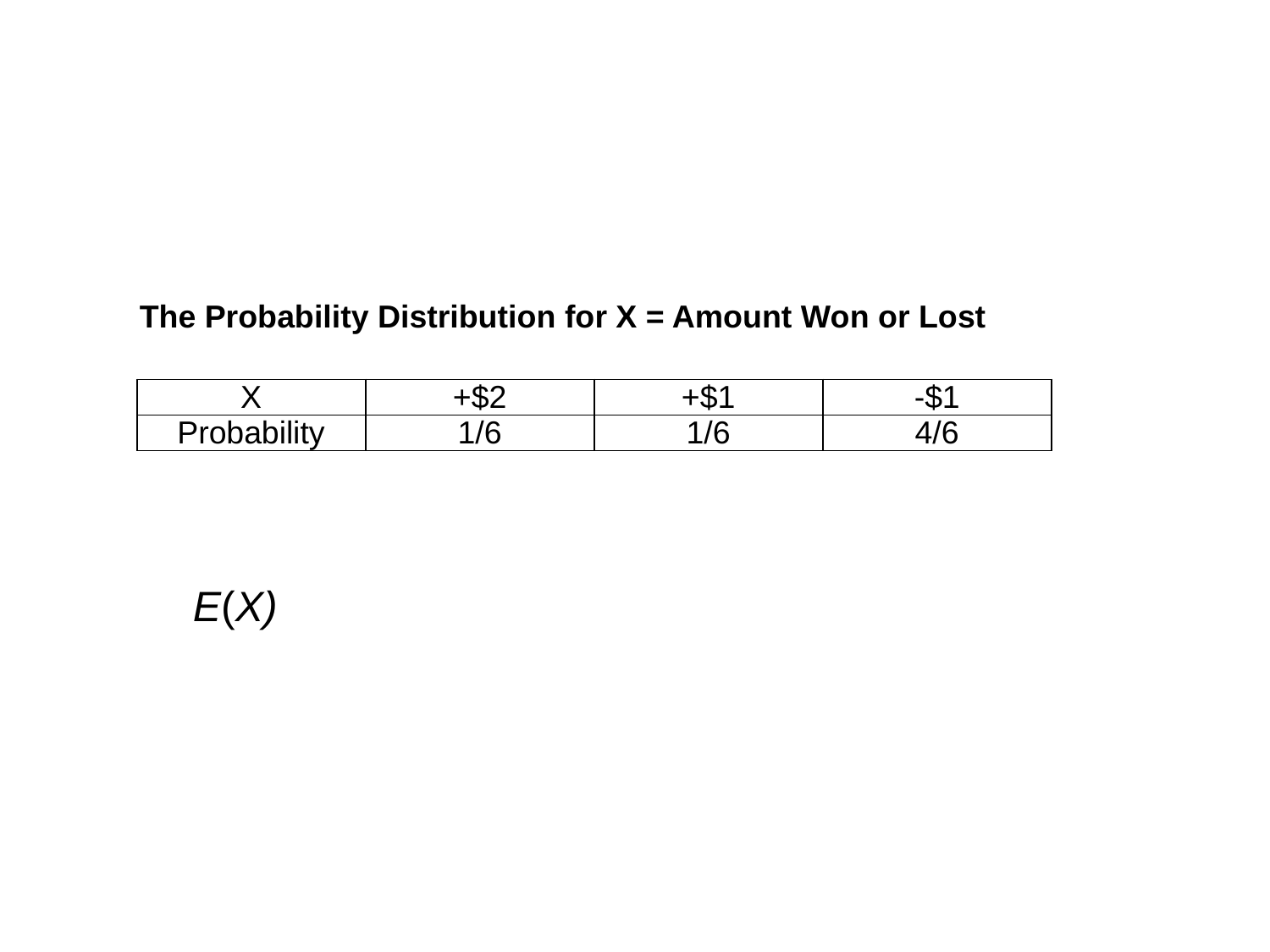

#

The Probability Distribution for X = Amount Won or Lost
| X | +$2 | +$1 | -$1 |
| --- | --- | --- | --- |
| Probability | 1/6 | 1/6 | 4/6 |
E(X)